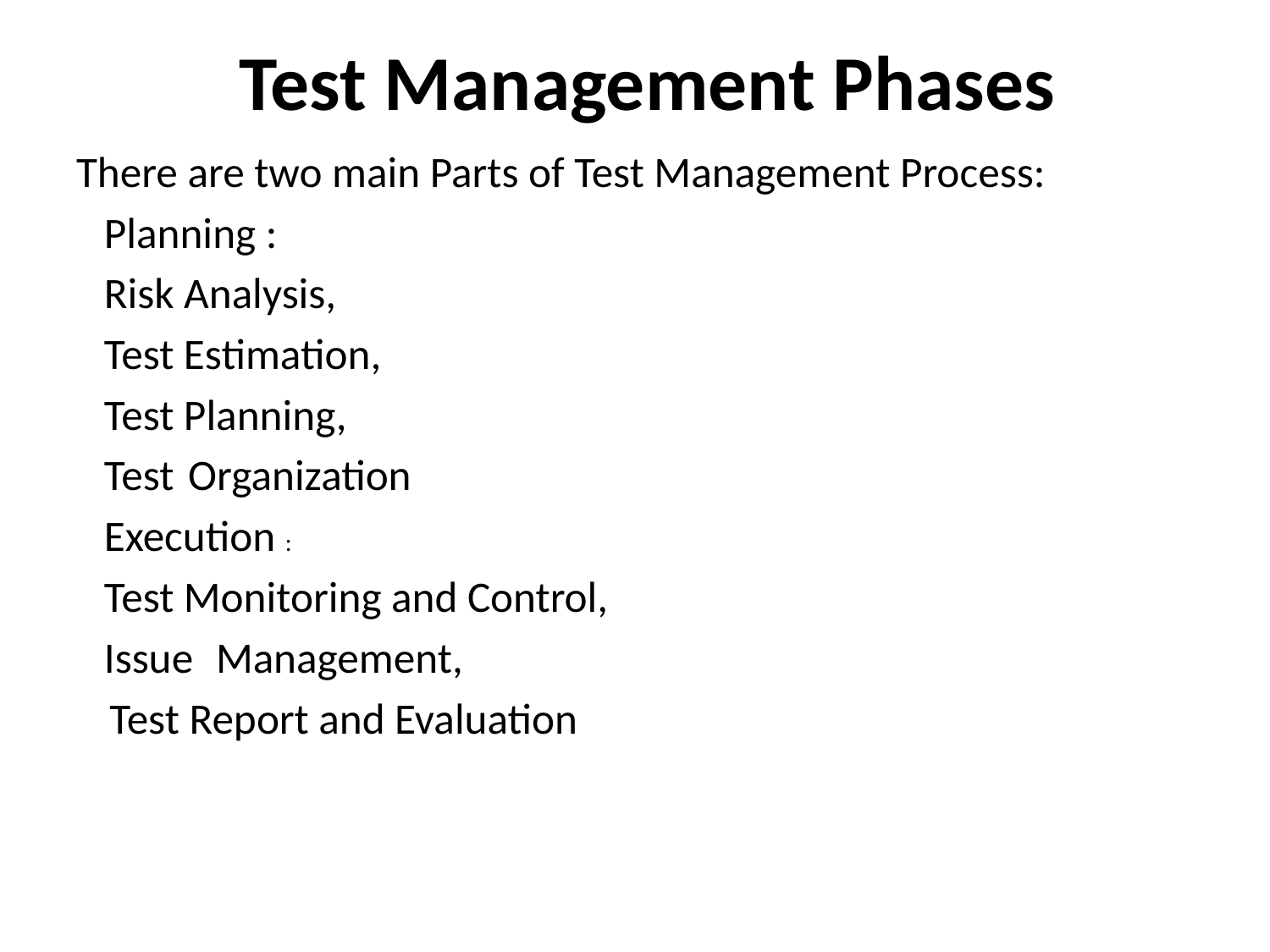

# Test Management Phases
There are two main Parts of Test Management Process:
	Planning :
		Risk Analysis,
		Test Estimation,
		Test Planning,
		Test 	Organization
	Execution :
		Test Monitoring and Control,
		Issue 	Management,
		 Test Report and Evaluation